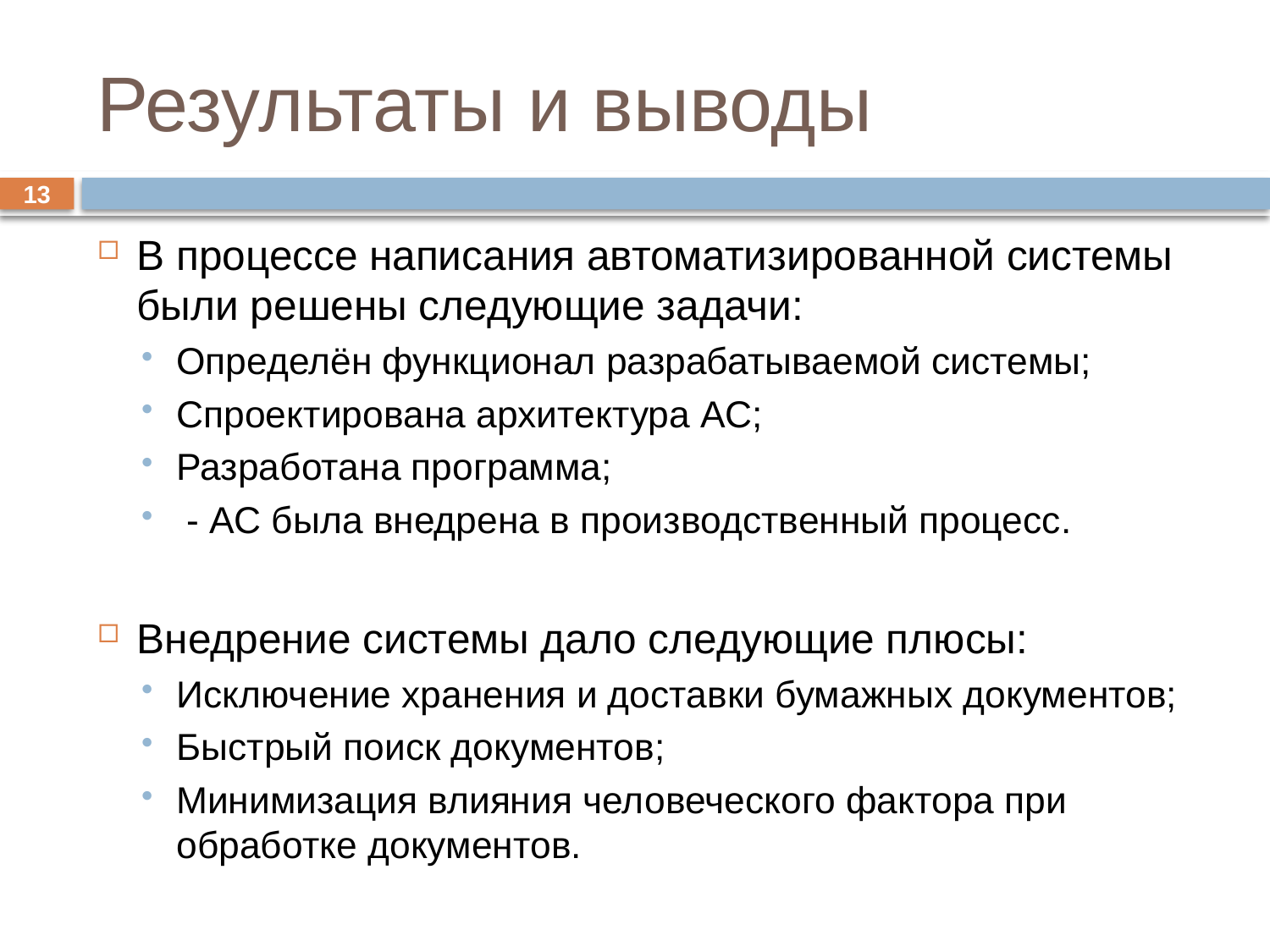

# Результаты и выводы
13
В процессе написания автоматизированной системы были решены следующие задачи:
Определён функционал разрабатываемой системы;
Спроектирована архитектура АС;
Разработана программа;
 - АС была внедрена в производственный процесс.

Внедрение системы дало следующие плюсы:
Исключение хранения и доставки бумажных документов;
Быстрый поиск документов;
Минимизация влияния человеческого фактора при обработке документов.